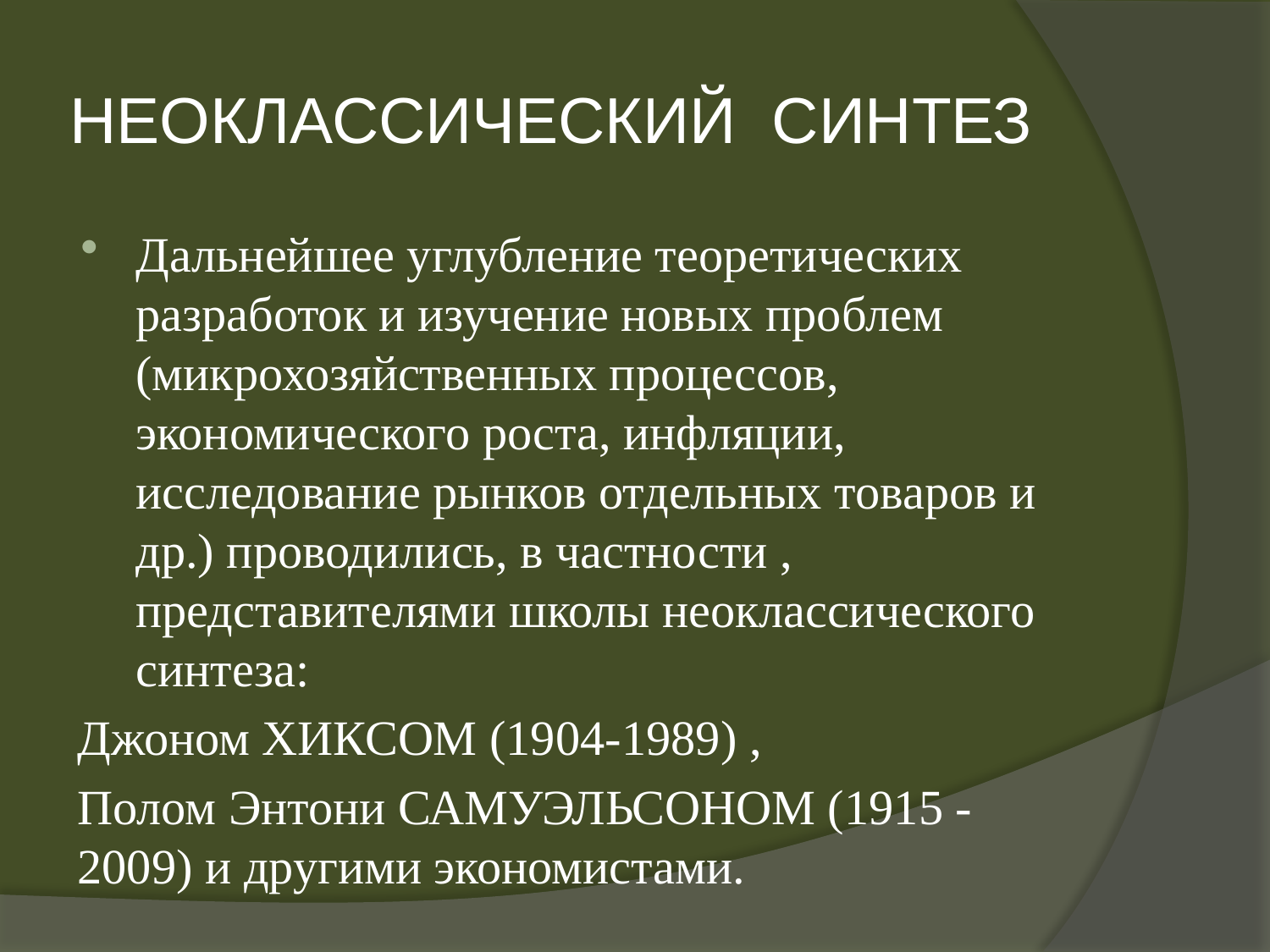

# НЕОКЛАССИЧЕСКИЙ  СИНТЕЗ
Дальнейшее углубление теоретических разработок и изучение новых проблем (микрохозяйственных процессов, экономического роста, инфляции, исследование рынков отдельных товаров и др.) проводились, в частности , представителями школы неоклассического синтеза:
Джоном ХИКСОМ (1904-1989) ,
Полом Энтони САМУЭЛЬСОНОМ (1915 - 2009) и другими экономистами.